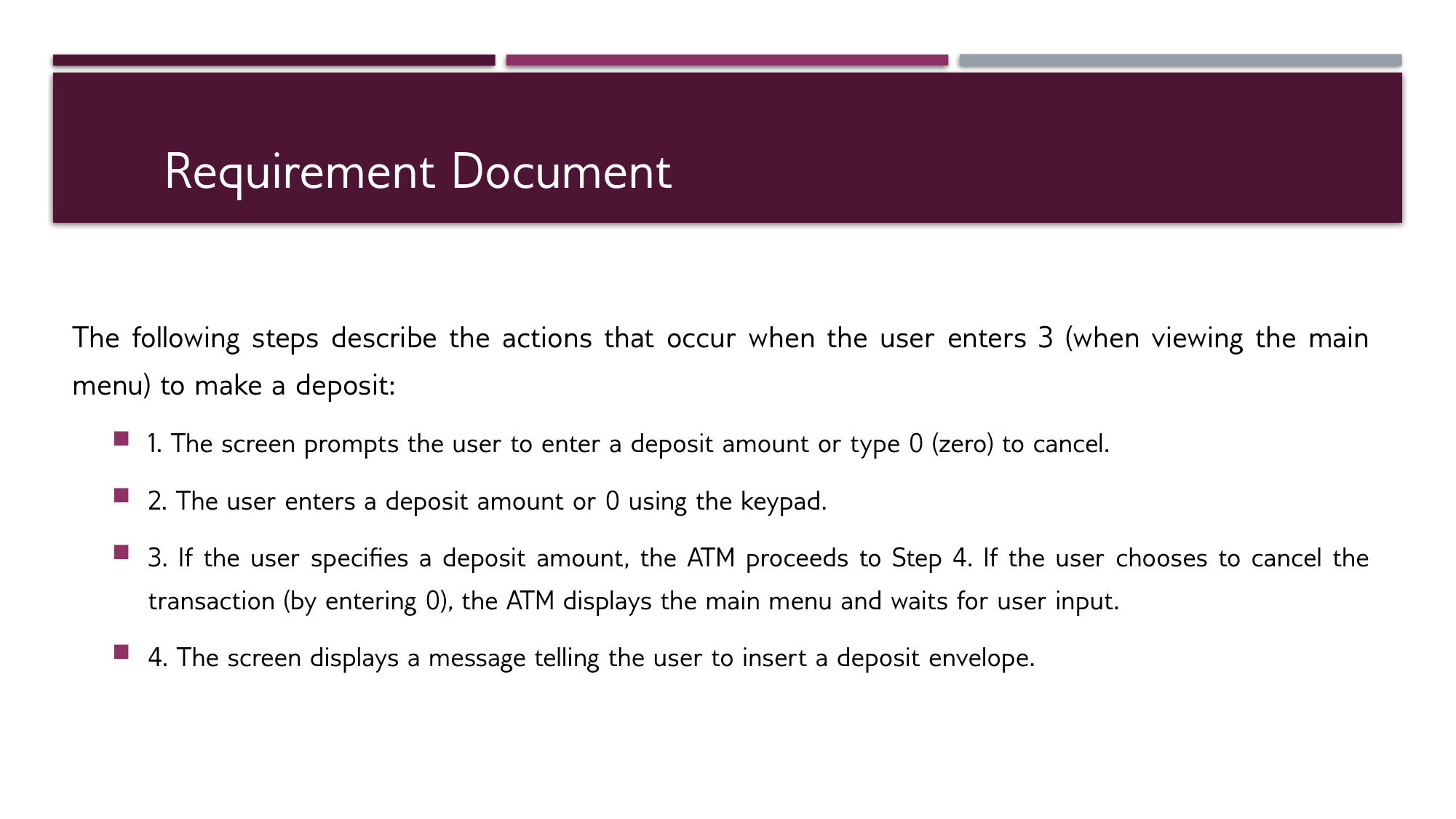

Requirement Document
The following steps describe the actions that occur when the user enters 3 (when viewing the main menu) to make a deposit:
1. The screen prompts the user to enter a deposit amount or type 0 (zero) to cancel.
2. The user enters a deposit amount or 0 using the keypad.
3. If the user specifies a deposit amount, the ATM proceeds to Step 4. If the user chooses to cancel the transaction (by entering 0), the ATM displays the main menu and waits for user input.
4. The screen displays a message telling the user to insert a deposit envelope.